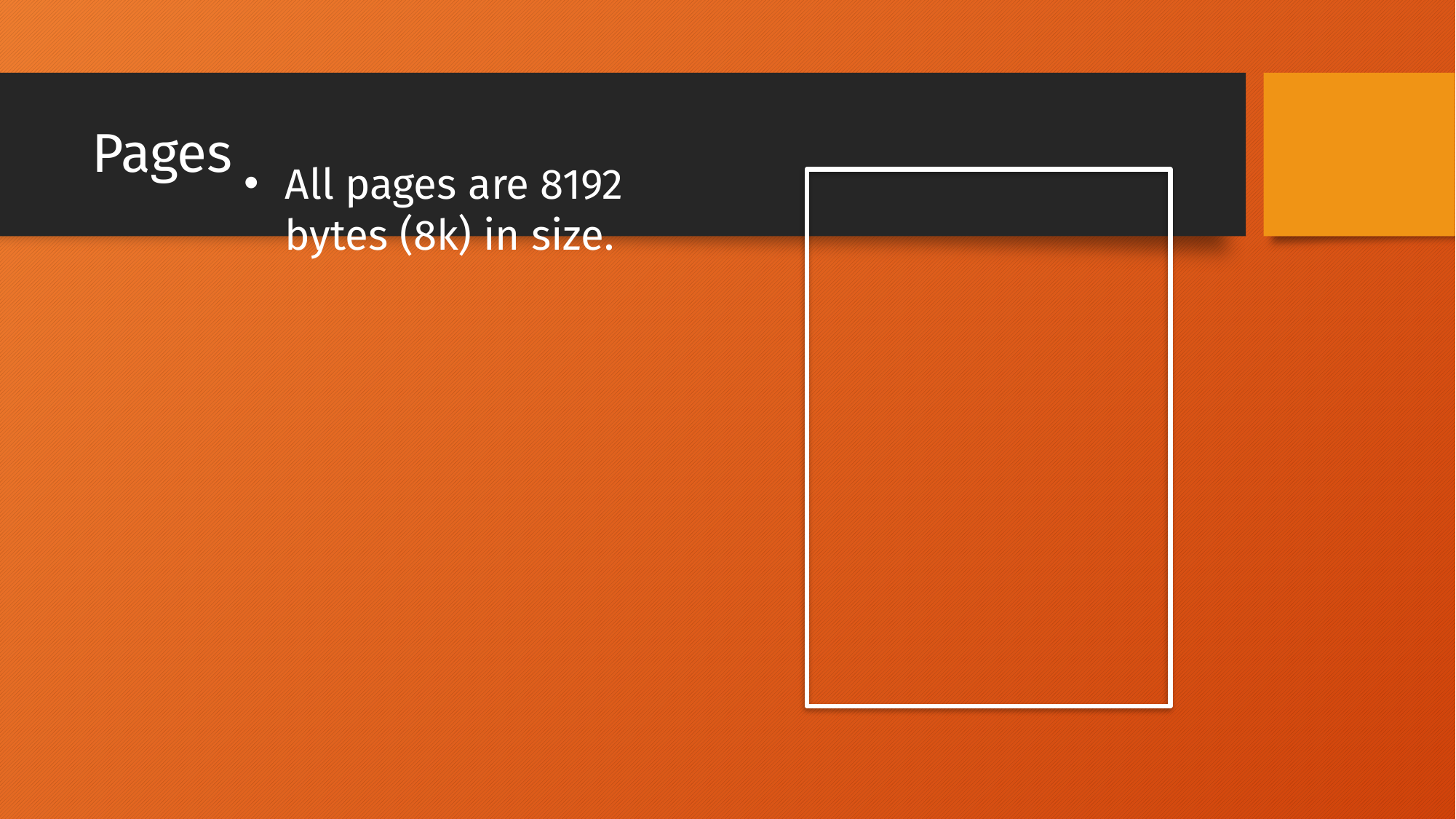

# Pages
All pages are 8192 bytes (8k) in size.